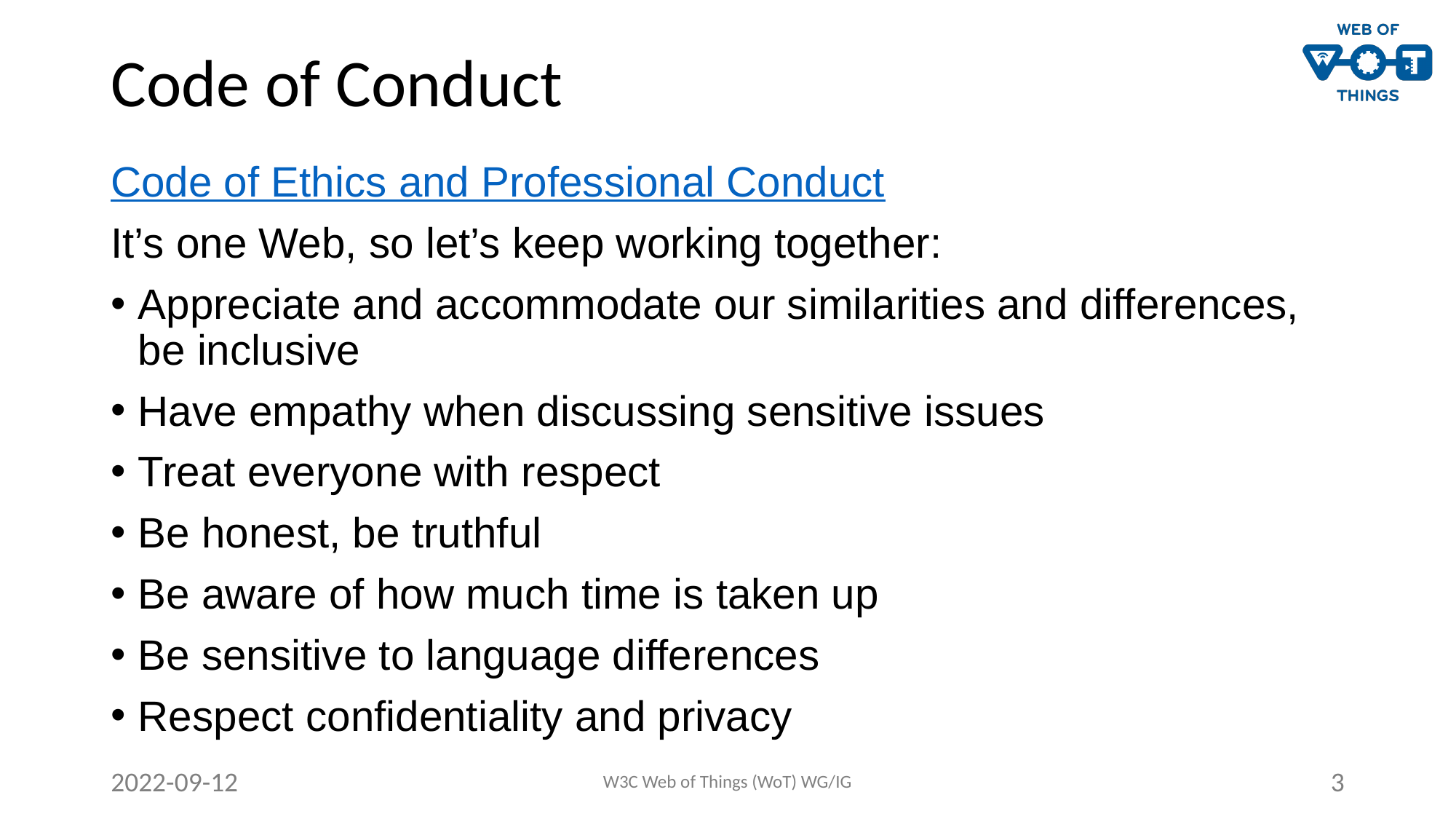

# Code of Conduct
Code of Ethics and Professional Conduct
It’s one Web, so let’s keep working together:
Appreciate and accommodate our similarities and differences, be inclusive
Have empathy when discussing sensitive issues
Treat everyone with respect
Be honest, be truthful
Be aware of how much time is taken up
Be sensitive to language differences
Respect confidentiality and privacy

2022-09-12
W3C Web of Things (WoT) WG/IG
3